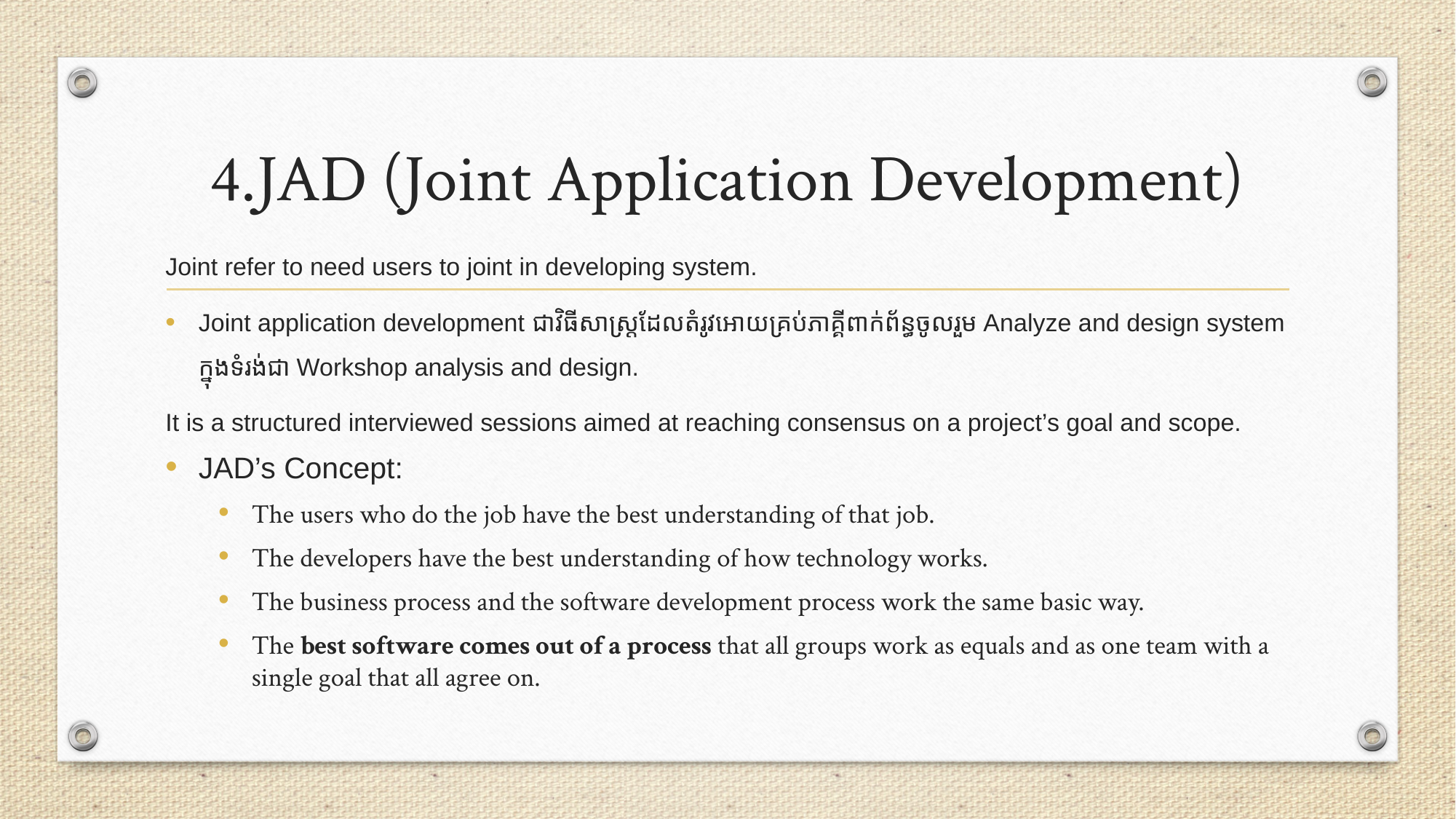

# 4.JAD (Joint Application Development)
Joint refer to need users to joint in developing system.
Joint application development ជាវិធីសាស្រ្តដែលតំរូវអោយគ្រប់ភាគ្គីពាក់ព័ន្ធចូលរួម Analyze and design system ក្នុងទំរង់ជា Workshop analysis and design.
It is a structured interviewed sessions aimed at reaching consensus on a project’s goal and scope.
JAD’s Concept:
The users who do the job have the best understanding of that job.
The developers have the best understanding of how technology works.
The business process and the software development process work the same basic way.
The best software comes out of a process that all groups work as equals and as one team with a single goal that all agree on.